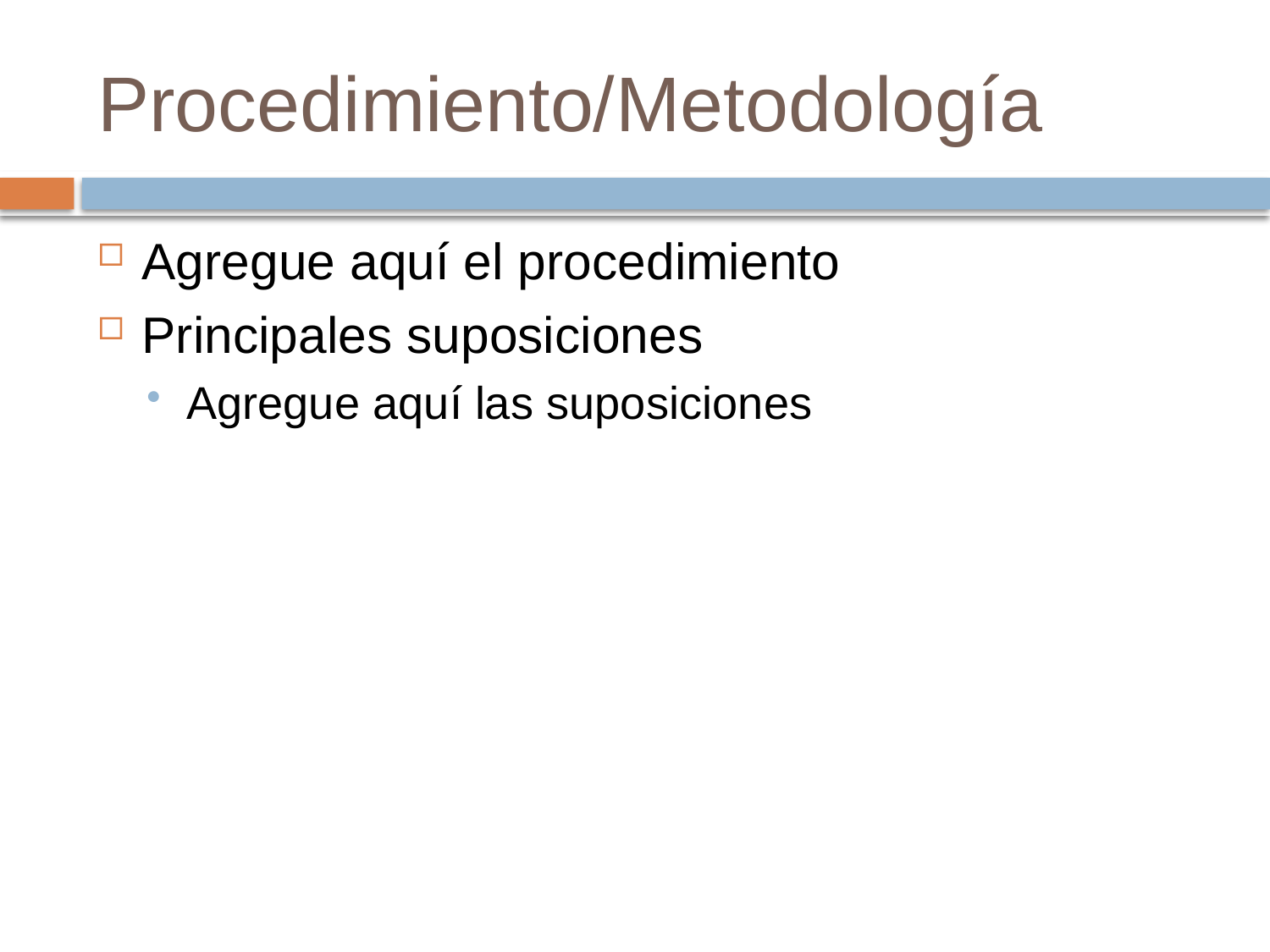

# Procedimiento/Metodología
Agregue aquí el procedimiento
Principales suposiciones
Agregue aquí las suposiciones